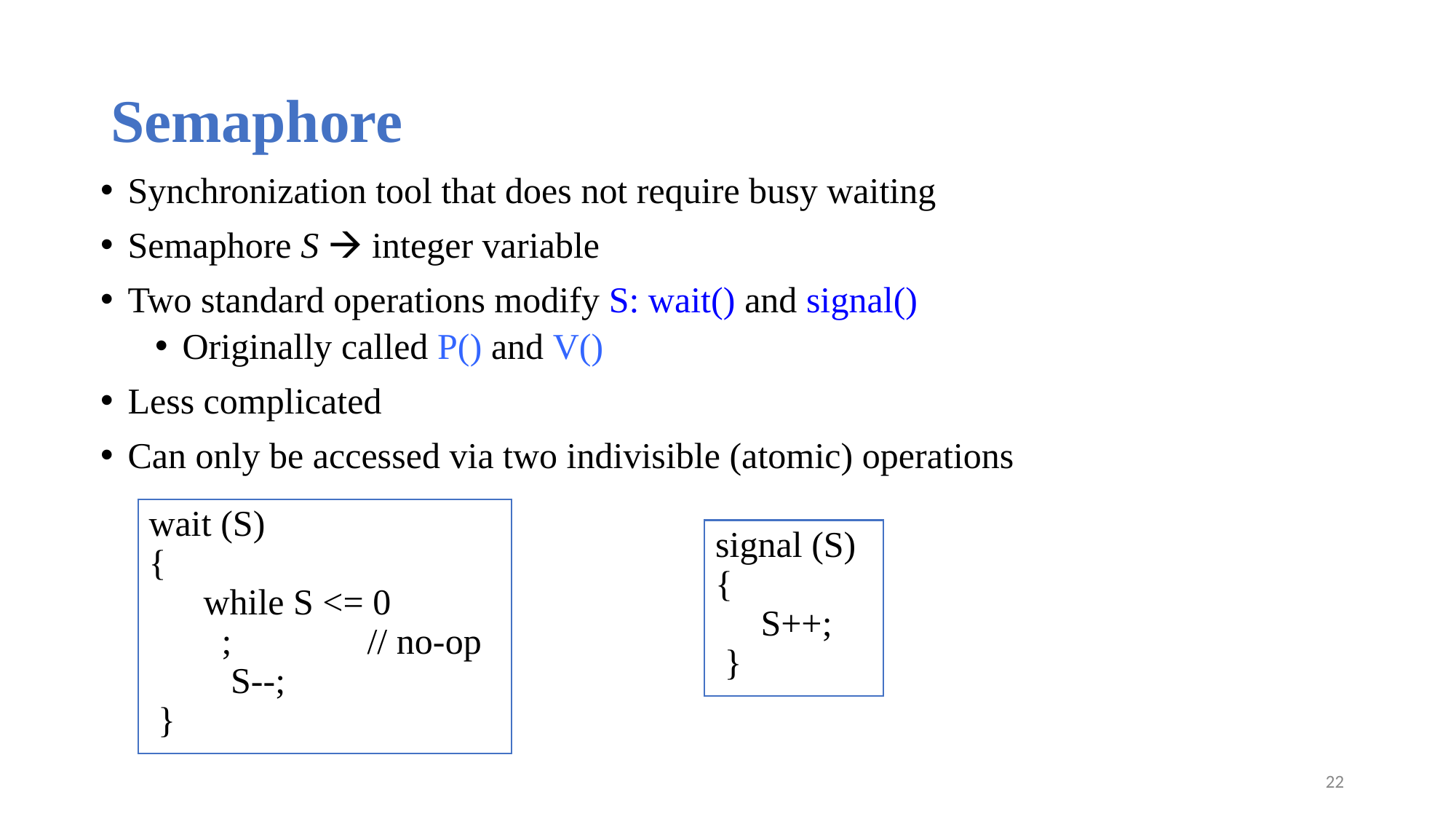

# Semaphore
Synchronization tool that does not require busy waiting
Semaphore S 🡪 integer variable
Two standard operations modify S: wait() and signal()
Originally called P() and V()
Less complicated
Can only be accessed via two indivisible (atomic) operations

wait (S)
{
      while S <= 0
        ; 		// no-op
         S--;
 }
signal (S)
{
     S++;
 }
22